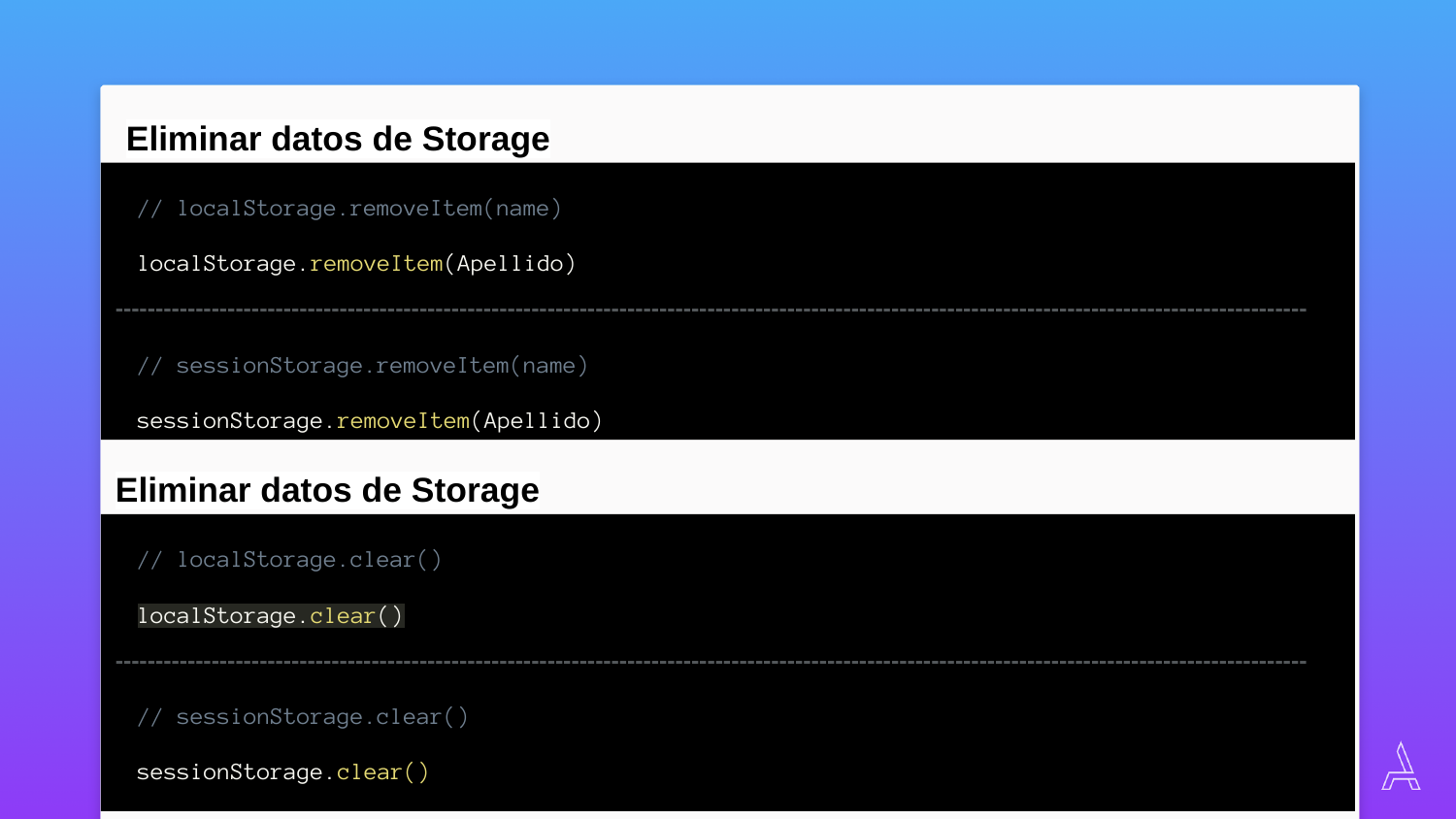

Eliminar datos de Storage

// localStorage.removeItem(name)
localStorage.removeItem(Apellido)
-----------------------------------------------------------------------------------------------------------------------------------------------------
// sessionStorage.removeItem(name)
sessionStorage.removeItem(Apellido)

Eliminar datos de Storage

// localStorage.clear()
localStorage.clear()
-----------------------------------------------------------------------------------------------------------------------------------------------------
// sessionStorage.clear()
sessionStorage.clear()